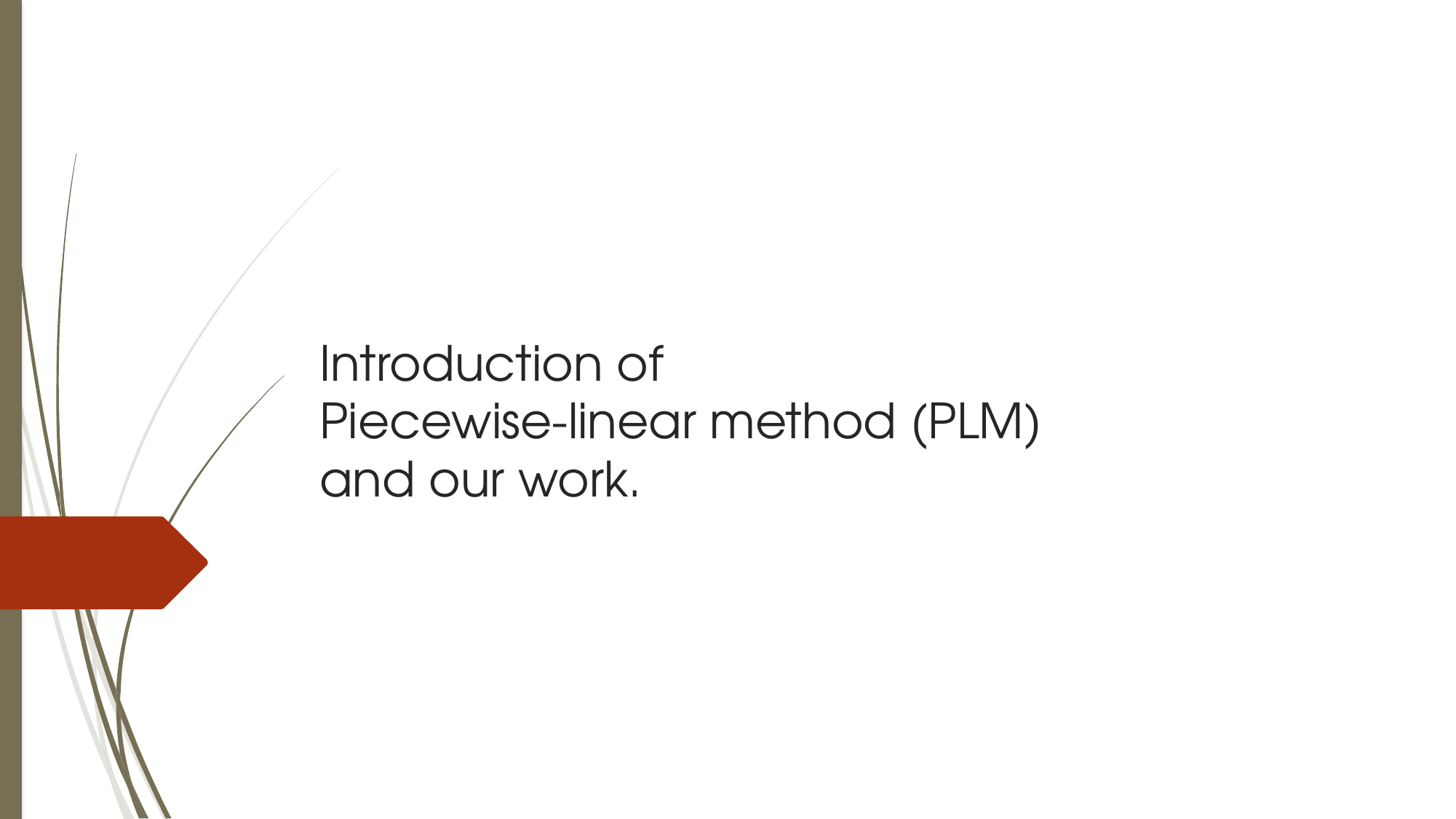

Introduction of 
Piecewise-linear method (PLM)
and our work.